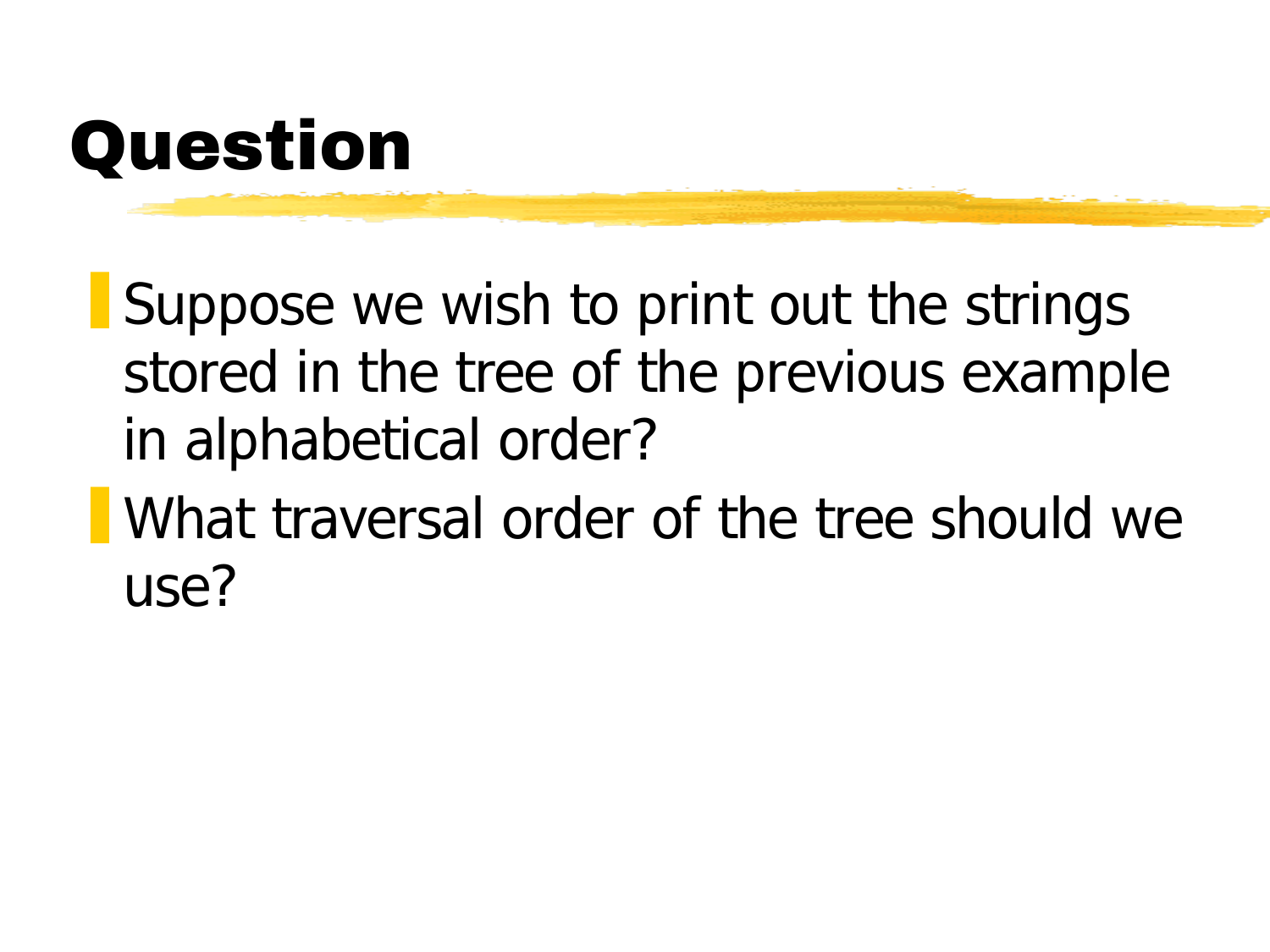

# Question
Suppose we wish to print out the strings stored in the tree of the previous example in alphabetical order?
What traversal order of the tree should we use?